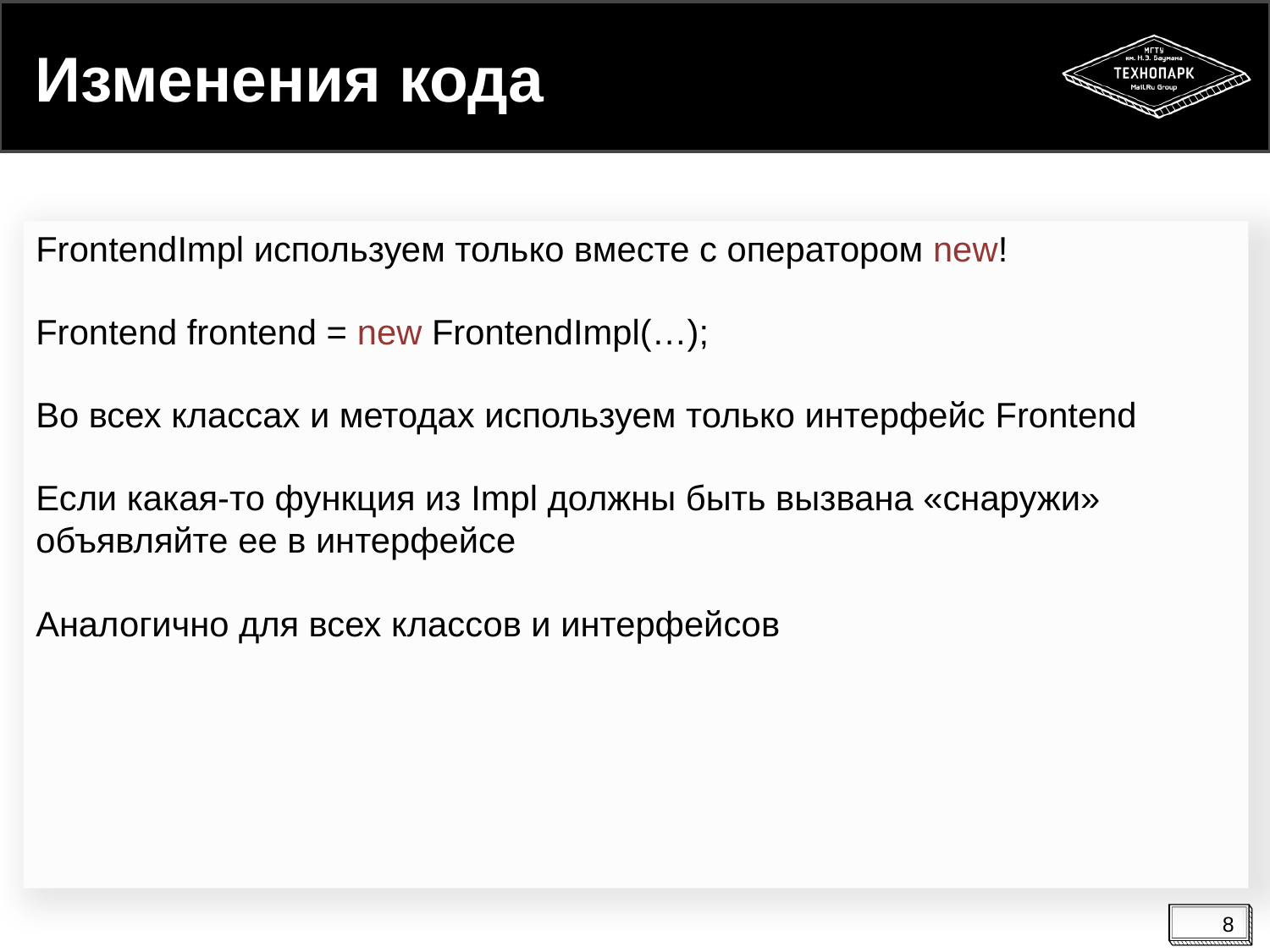

# Изменения кода
FrontendImpl используем только вместе с оператором new!

Frontend frontend = new FrontendImpl(…);
Во всех классах и методах используем только интерфейс Frontend
Если какая-то функция из Impl должны быть вызвана «снаружи»
объявляйте ее в интерфейсе
Аналогично для всех классов и интерфейсов
8